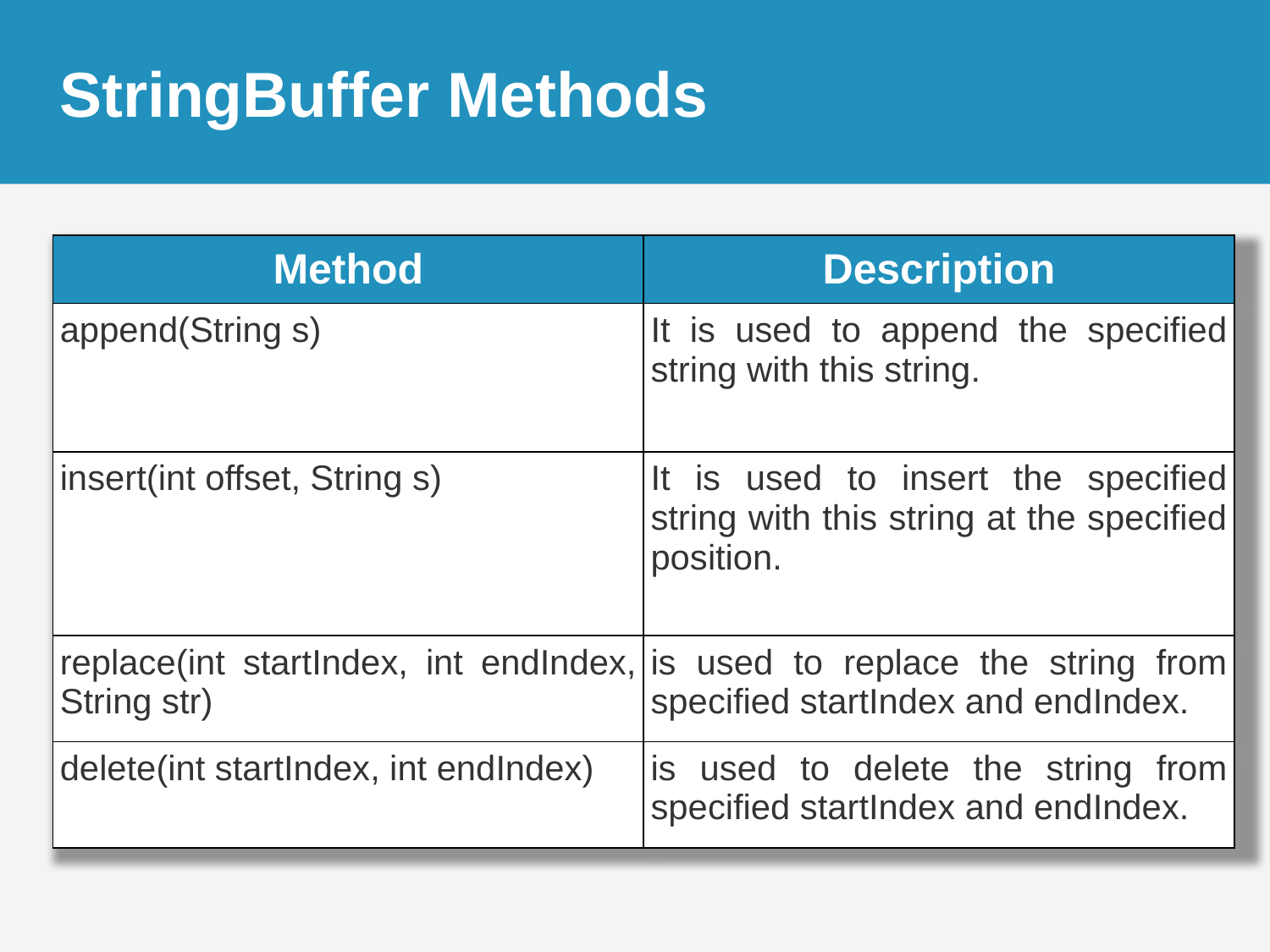

# StringBuffer Methods
| Method | Description |
| --- | --- |
| append(String s) | It is used to append the specified string with this string. |
| insert(int offset, String s) | It is used to insert the specified string with this string at the specified position. |
| replace(int startIndex, int endIndex, String str) | is used to replace the string from specified startIndex and endIndex. |
| delete(int startIndex, int endIndex) | is used to delete the string from specified startIndex and endIndex. |